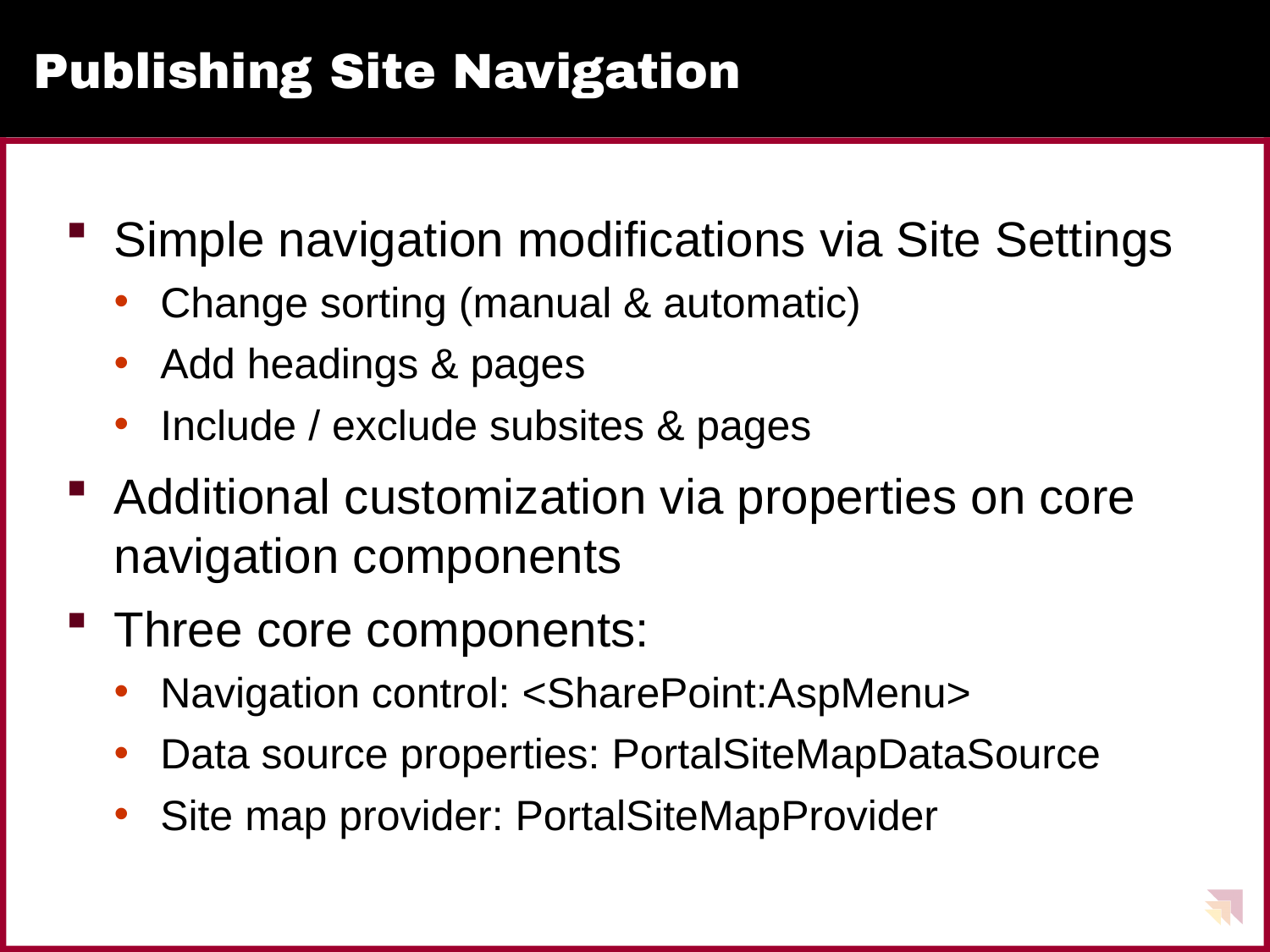

# Publishing Site Navigation
Simple navigation modifications via Site Settings
Change sorting (manual & automatic)
Add headings & pages
Include / exclude subsites & pages
Additional customization via properties on core navigation components
Three core components:
Navigation control: <SharePoint:AspMenu>
Data source properties: PortalSiteMapDataSource
Site map provider: PortalSiteMapProvider